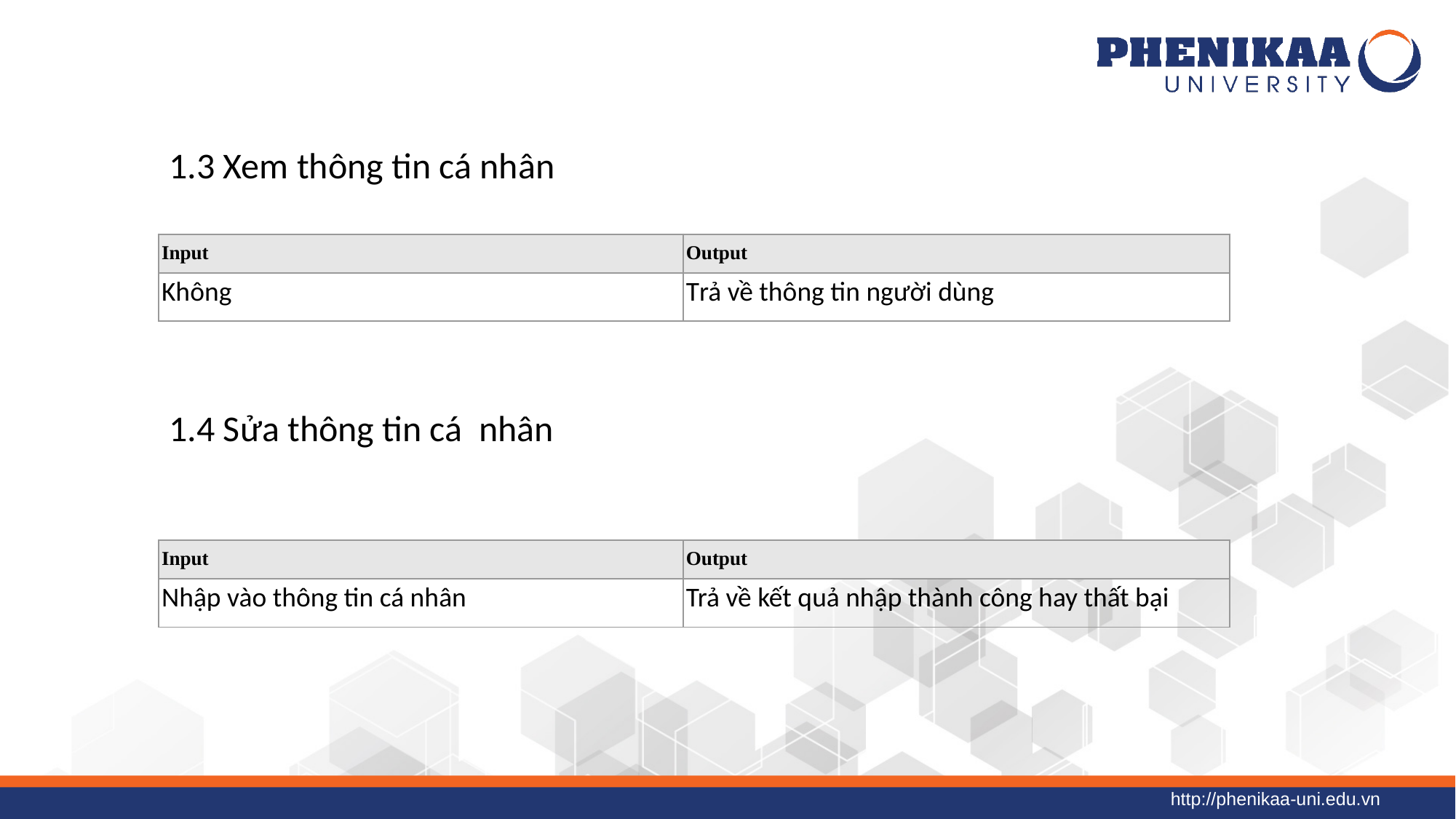

1.3 Xem thông tin cá nhân
| Input | Output |
| --- | --- |
| Không | Trả về thông tin người dùng |
1.4 Sửa thông tin cá  nhân
| Input | Output |
| --- | --- |
| Nhập vào thông tin cá nhân | Trả về kết quả nhập thành công hay thất bại |